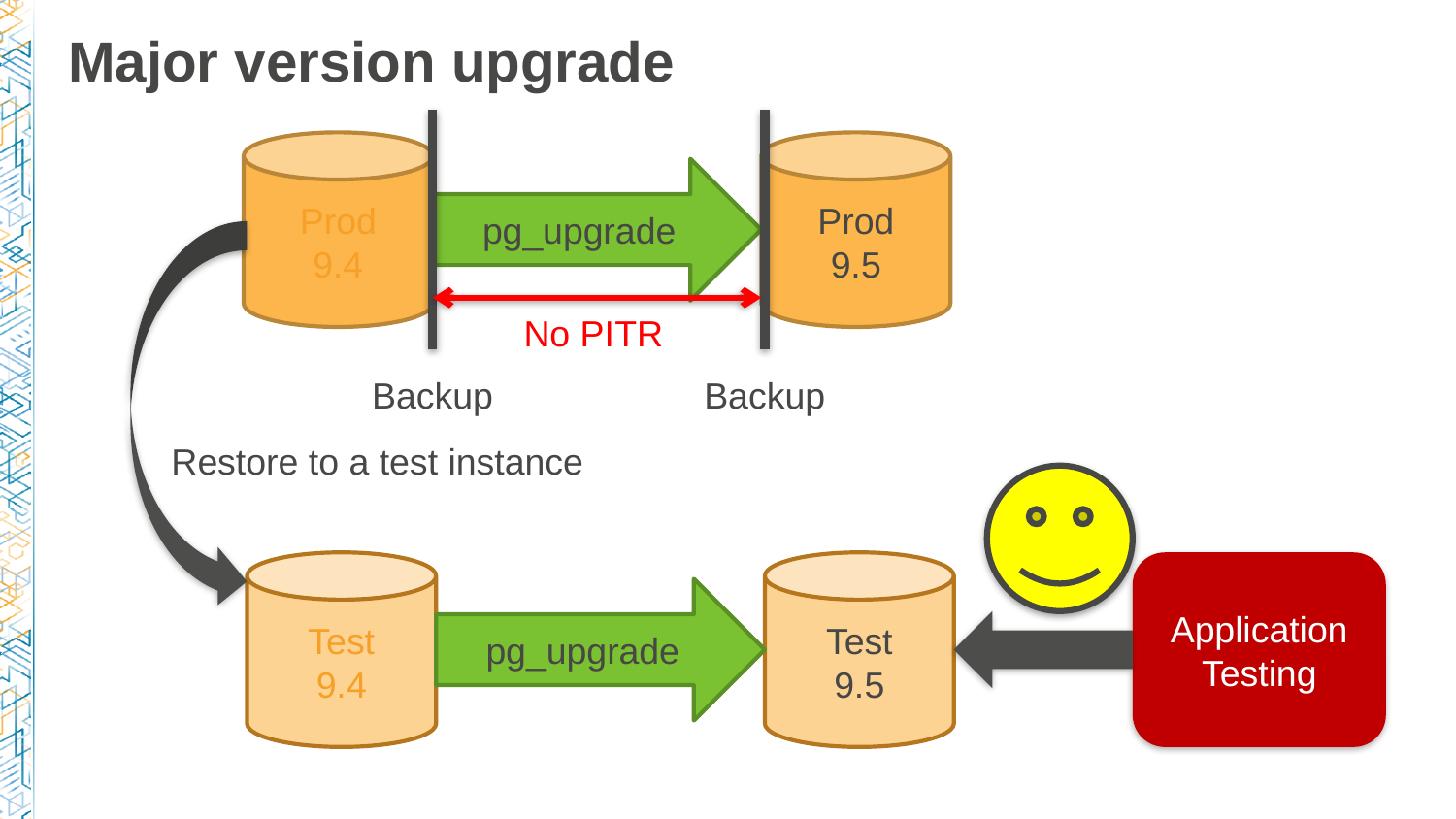

# Major version upgrade
Prod
9.4
Prod
9.5
pg_upgrade

No PITR
Backup
Backup
Restore to a test instance

Test
9.4
Test
9.5
Application Testing
pg_upgrade